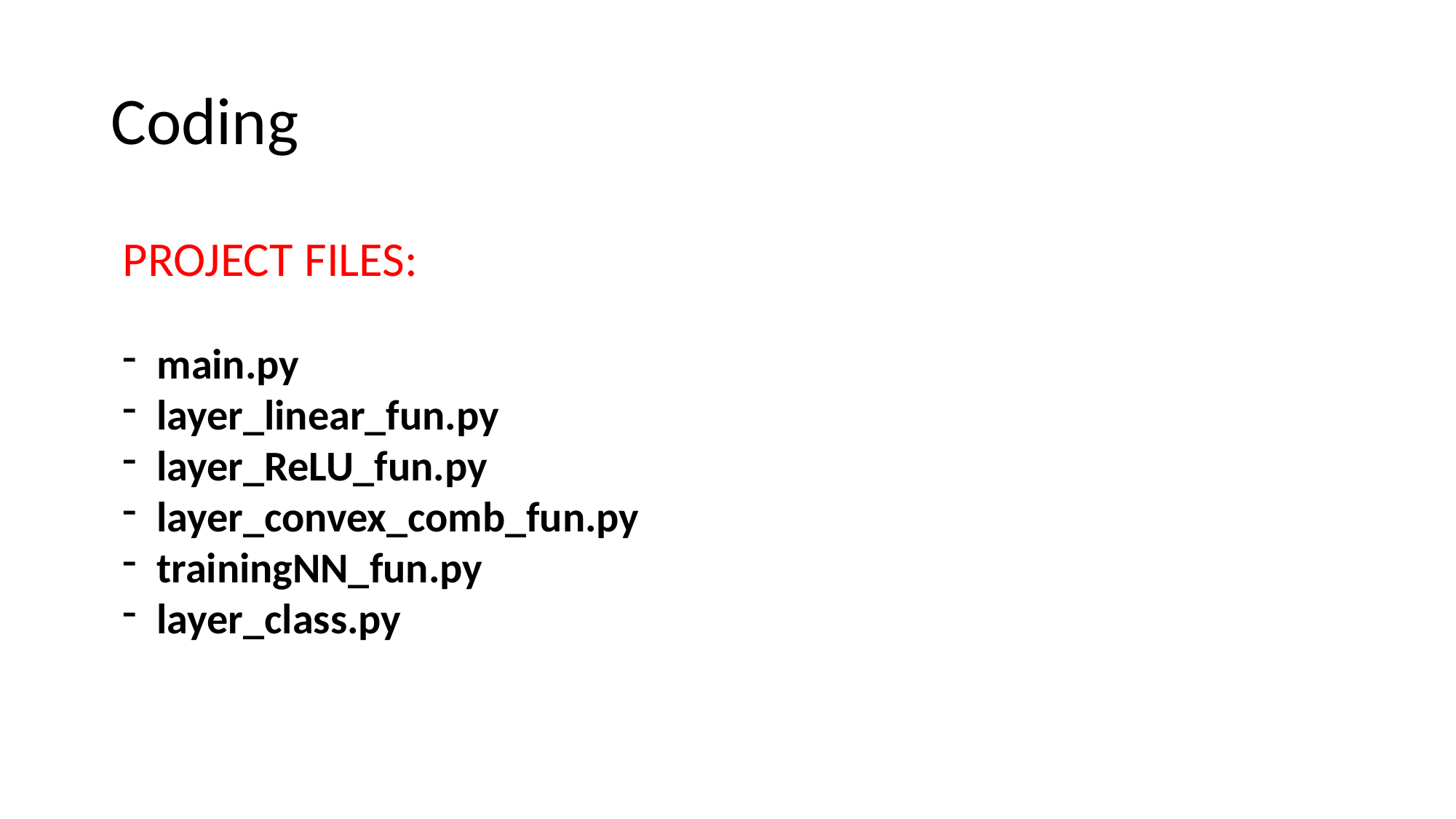

# Coding
PROJECT FILES:

main.py
layer_linear_fun.py
layer_ReLU_fun.py
layer_convex_comb_fun.py
trainingNN_fun.py
layer_class.py